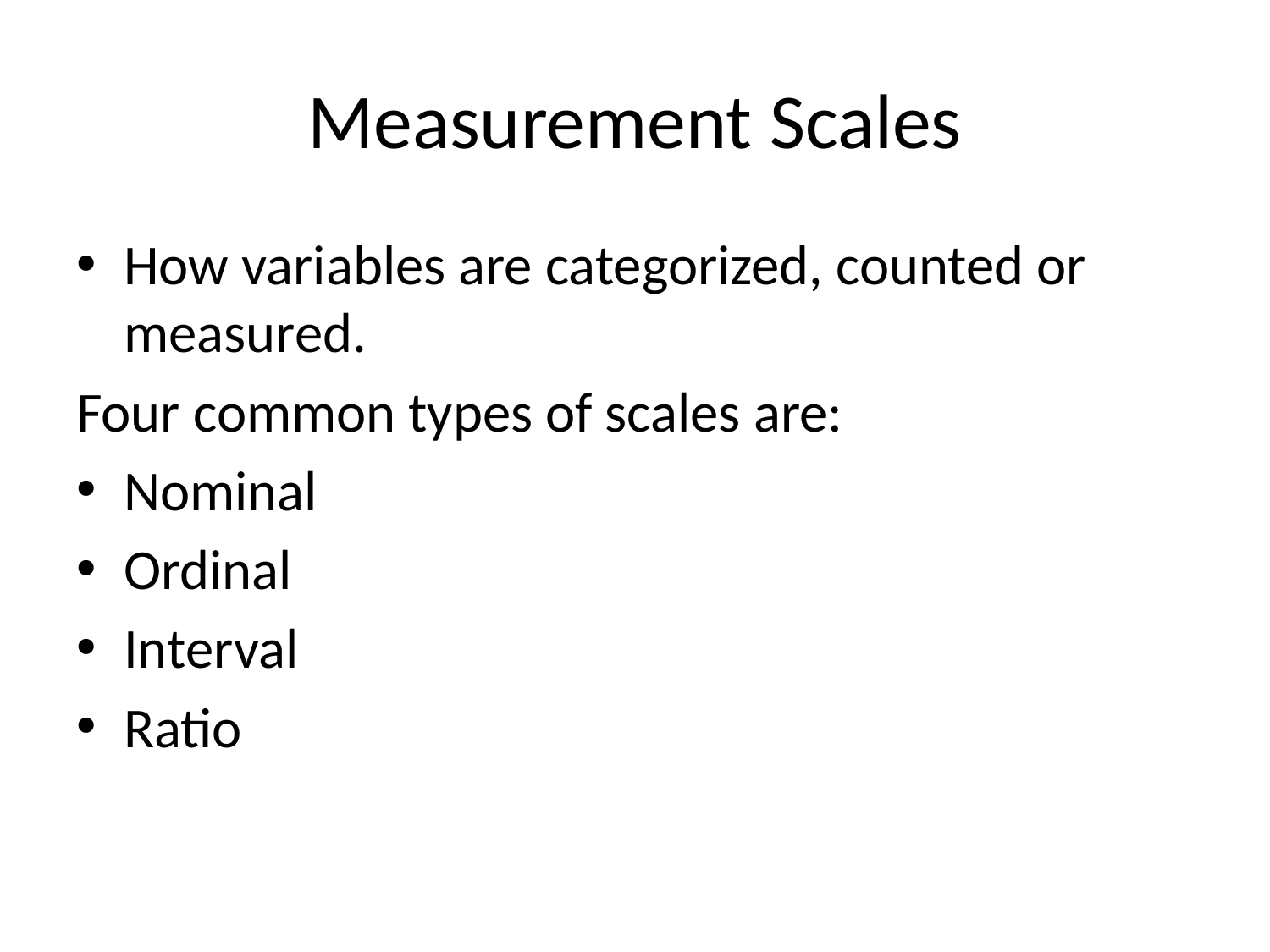

# Measurement Scales
How variables are categorized, counted or measured.
Four common types of scales are:
Nominal
Ordinal
Interval
Ratio